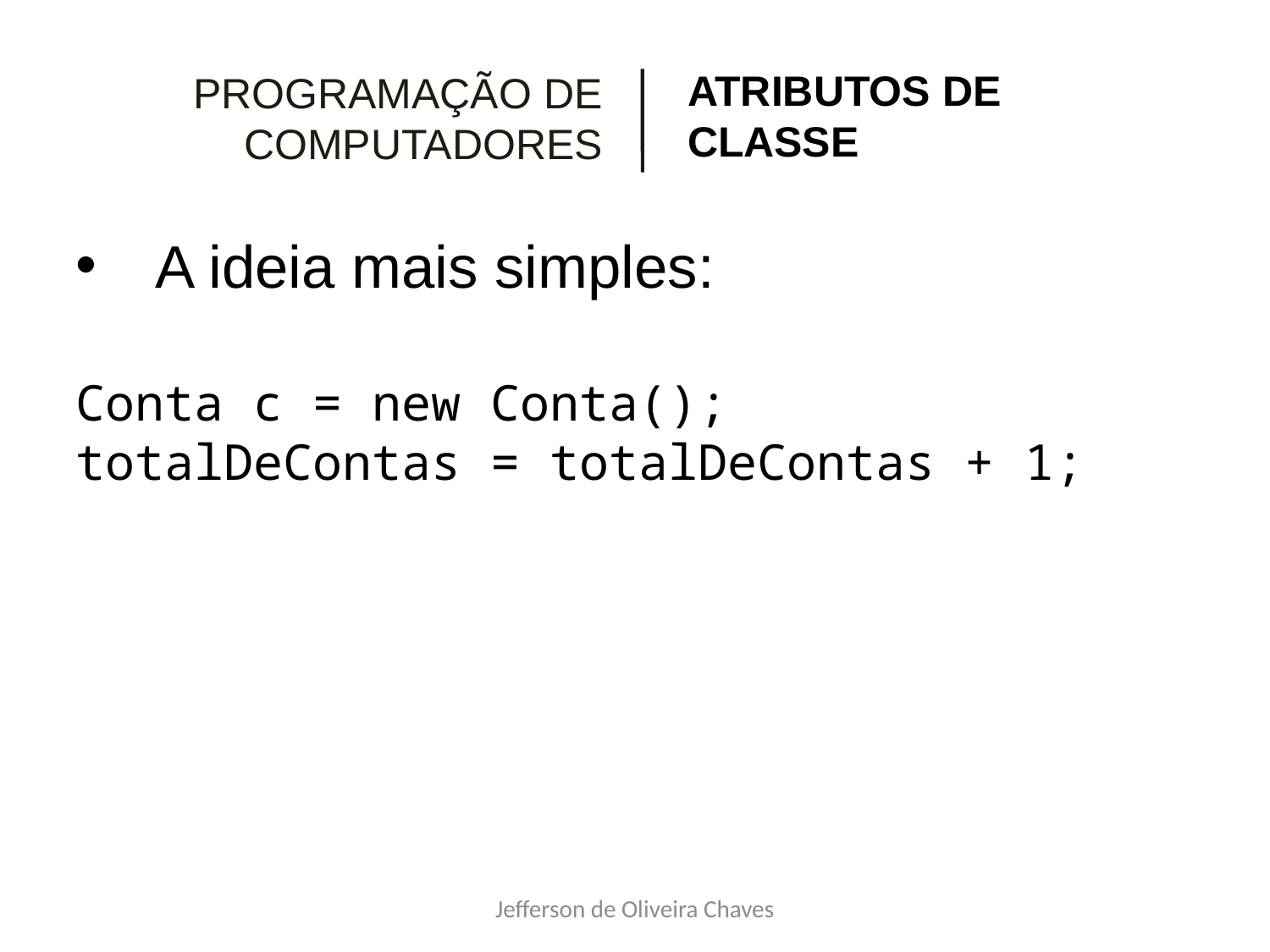

PROGRAMAÇÃO DE COMPUTADORES
ATRIBUTOS DE CLASSE
A ideia mais simples:

Conta c = new Conta();
totalDeContas = totalDeContas + 1;
Jefferson de Oliveira Chaves